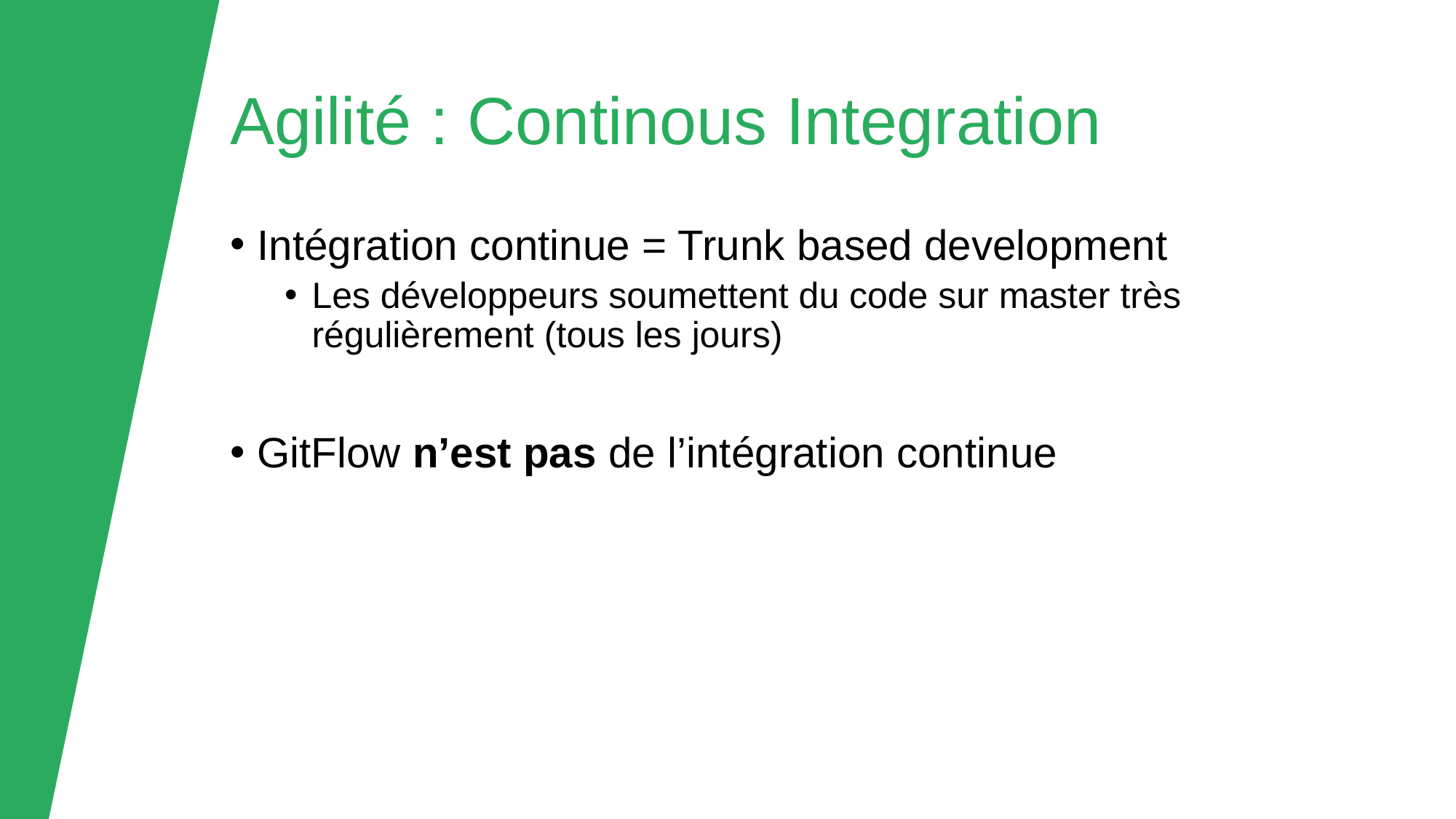

# Agilité : Continous Integration
Intégration continue = Trunk based development
Les développeurs soumettent du code sur master très régulièrement (tous les jours)

GitFlow n’est pas de l’intégration continue